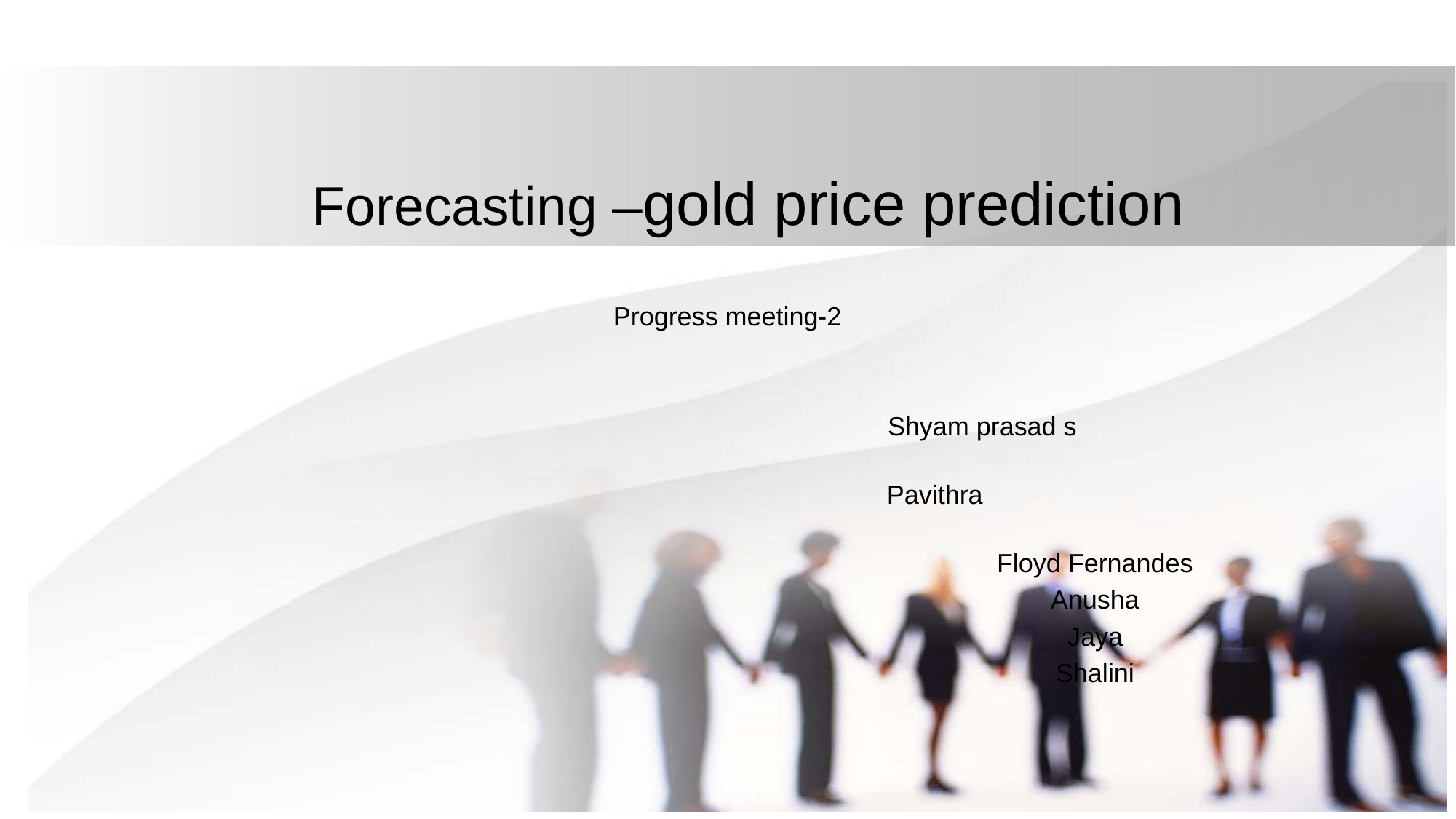

# Forecasting –gold price prediction
Progress meeting-2

                                                                                                     Shyam prasad s
                                                                                                     Pavithra
                                                                                                     Floyd Fernandes
                                                                                                     Anusha
                                                                                                     Jaya
                                                                                                     Shalini